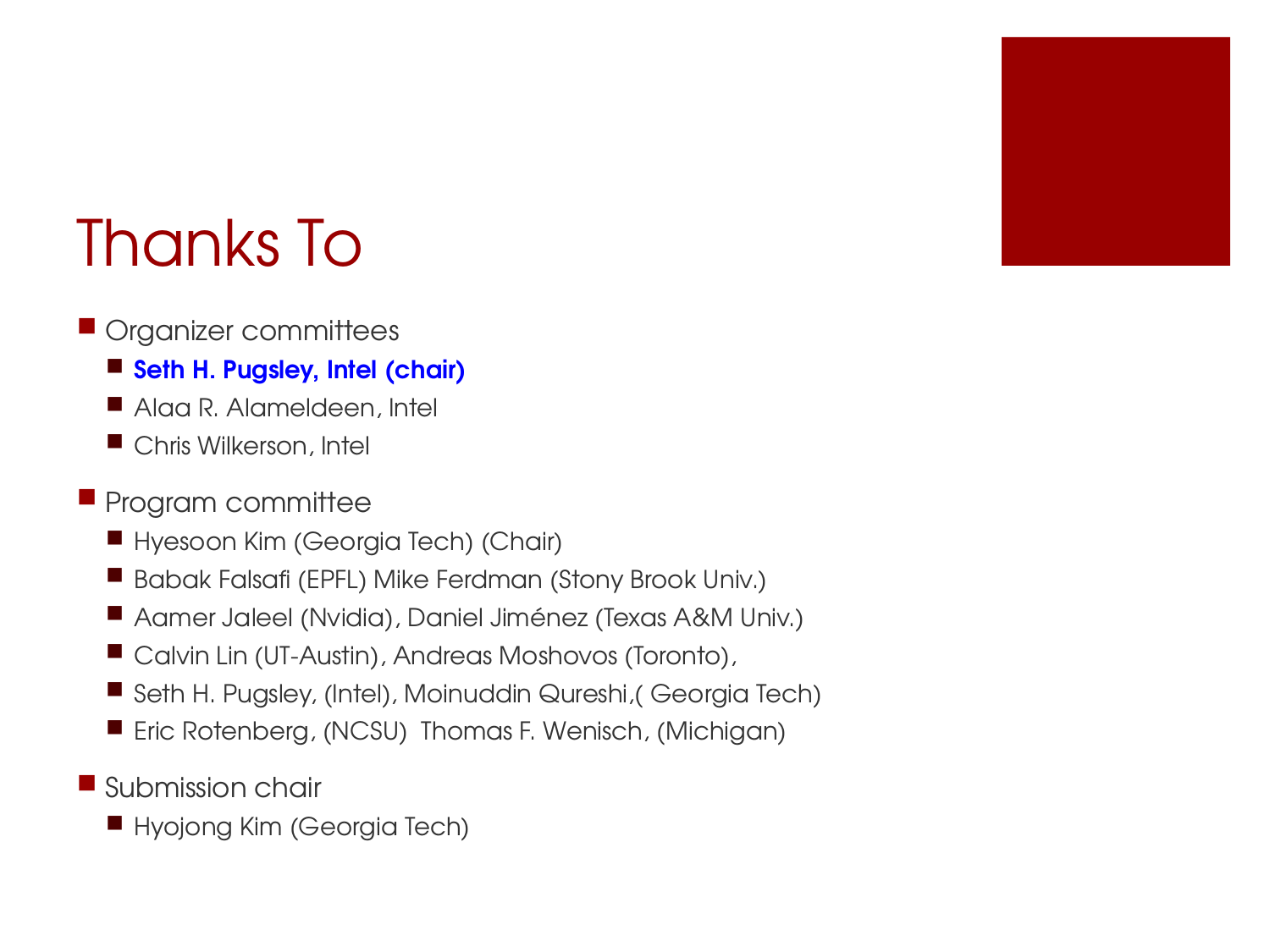

# Thanks To
Organizer committees
Seth H. Pugsley, Intel (chair)
Alaa R. Alameldeen, Intel
Chris Wilkerson, Intel
Program committee
Hyesoon Kim (Georgia Tech) (Chair)
Babak Falsafi (EPFL) Mike Ferdman (Stony Brook Univ.)
Aamer Jaleel (Nvidia), Daniel Jiménez (Texas A&M Univ.)
Calvin Lin (UT-Austin), Andreas Moshovos (Toronto),
Seth H. Pugsley, (Intel), Moinuddin Qureshi,( Georgia Tech)
Eric Rotenberg, (NCSU)  Thomas F. Wenisch, (Michigan)
Submission chair
Hyojong Kim (Georgia Tech)